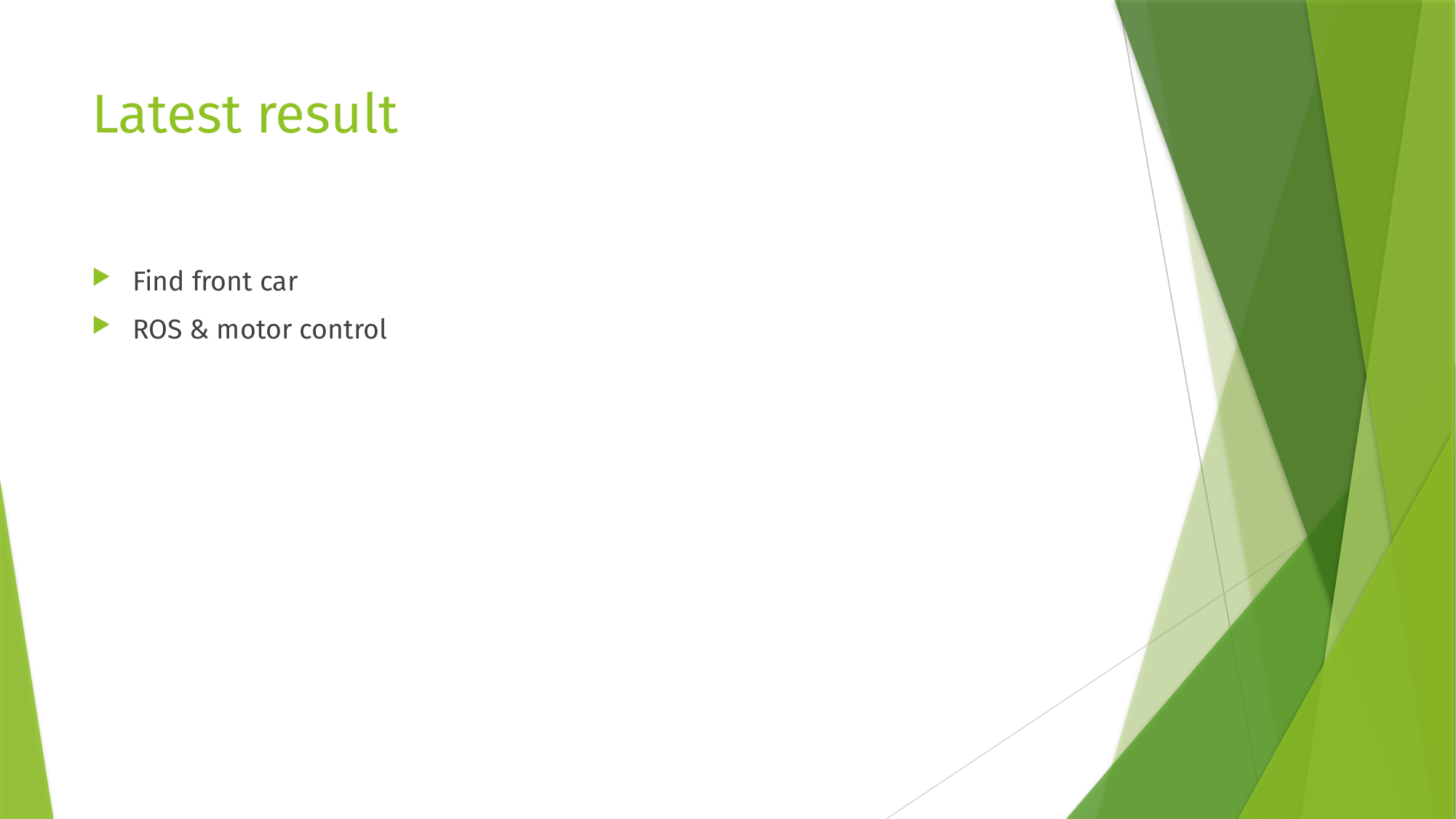

# Latest result
Find front car
ROS & motor control